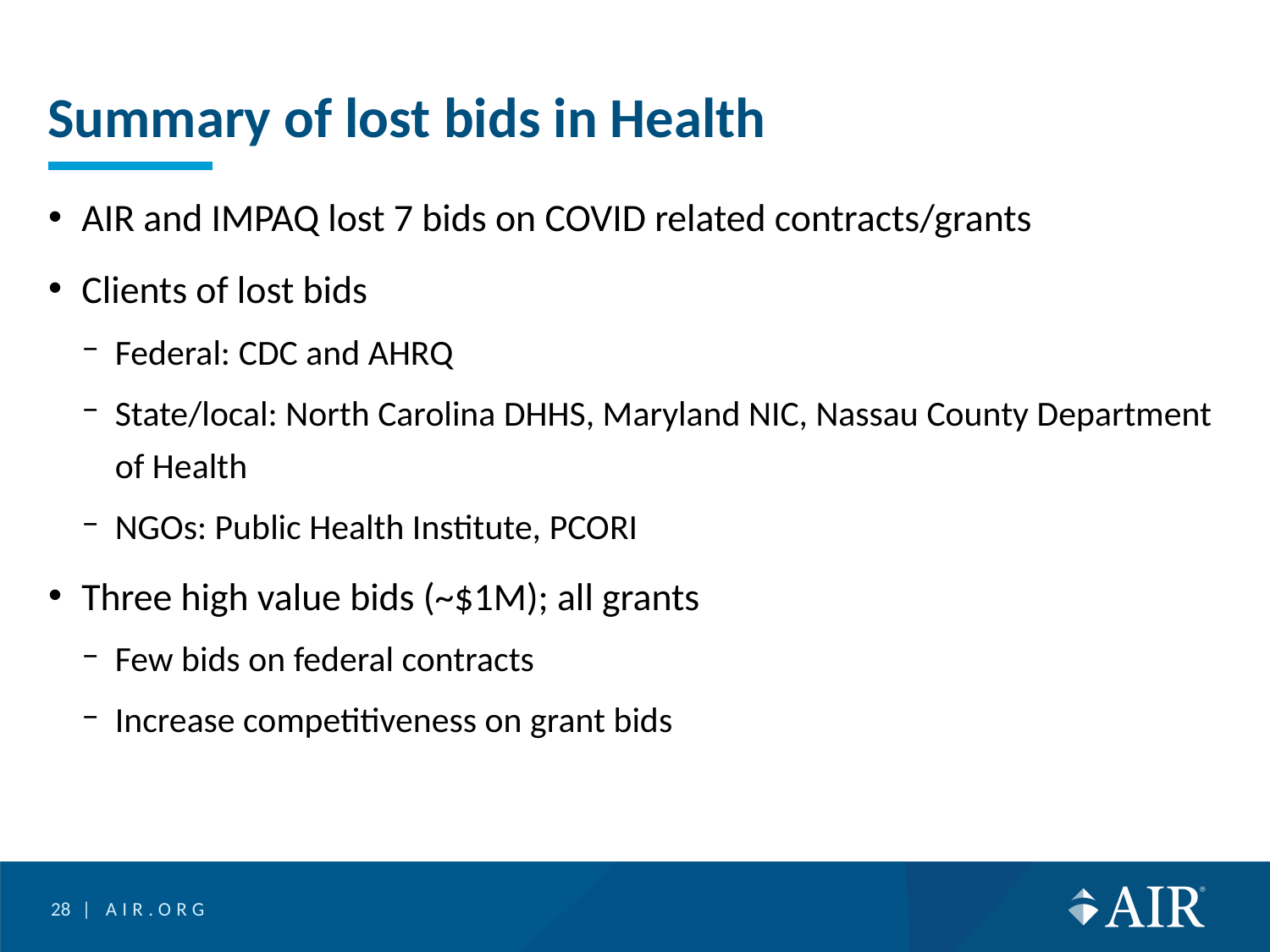

# Summary of lost bids in Health
AIR and IMPAQ lost 7 bids on COVID related contracts/grants
Clients of lost bids
Federal: CDC and AHRQ
State/local: North Carolina DHHS, Maryland NIC, Nassau County Department of Health
NGOs: Public Health Institute, PCORI
Three high value bids (~$1M); all grants
Few bids on federal contracts
Increase competitiveness on grant bids

28